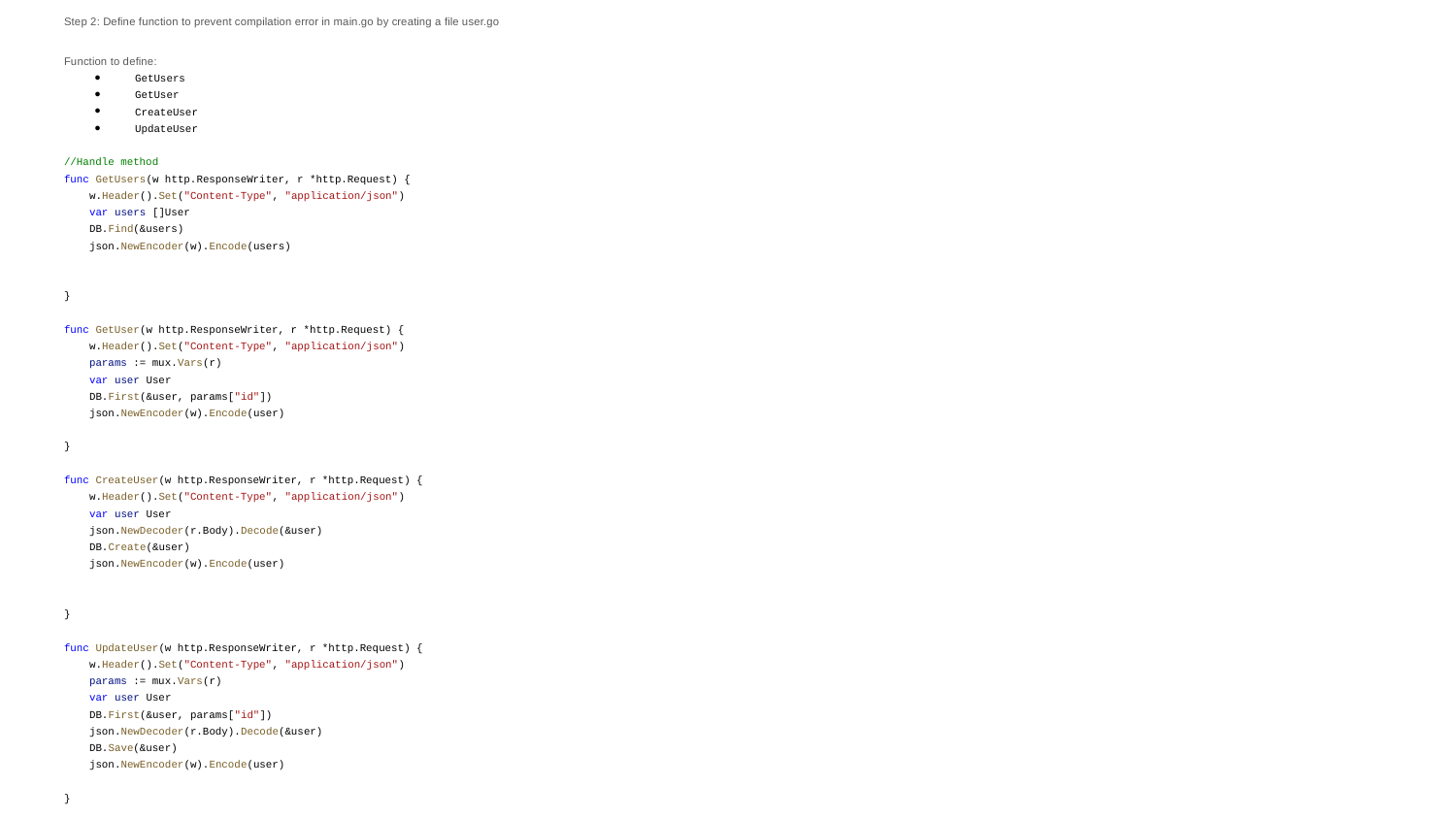

Step 2: Define function to prevent compilation error in main.go by creating a file user.go

Function to define:
GetUsers
GetUser
CreateUser
UpdateUser

//Handle method
func GetUsers(w http.ResponseWriter, r *http.Request) {
    w.Header().Set("Content-Type", "application/json")
    var users []User
    DB.Find(&users)
    json.NewEncoder(w).Encode(users)

}

func GetUser(w http.ResponseWriter, r *http.Request) {
    w.Header().Set("Content-Type", "application/json")
    params := mux.Vars(r)
    var user User
    DB.First(&user, params["id"])
    json.NewEncoder(w).Encode(user)

}

func CreateUser(w http.ResponseWriter, r *http.Request) {
    w.Header().Set("Content-Type", "application/json")
    var user User
    json.NewDecoder(r.Body).Decode(&user)
    DB.Create(&user)
    json.NewEncoder(w).Encode(user)

}

func UpdateUser(w http.ResponseWriter, r *http.Request) {
    w.Header().Set("Content-Type", "application/json")
    params := mux.Vars(r)
    var user User
    DB.First(&user, params["id"])
    json.NewDecoder(r.Body).Decode(&user)
    DB.Save(&user)
    json.NewEncoder(w).Encode(user)

}